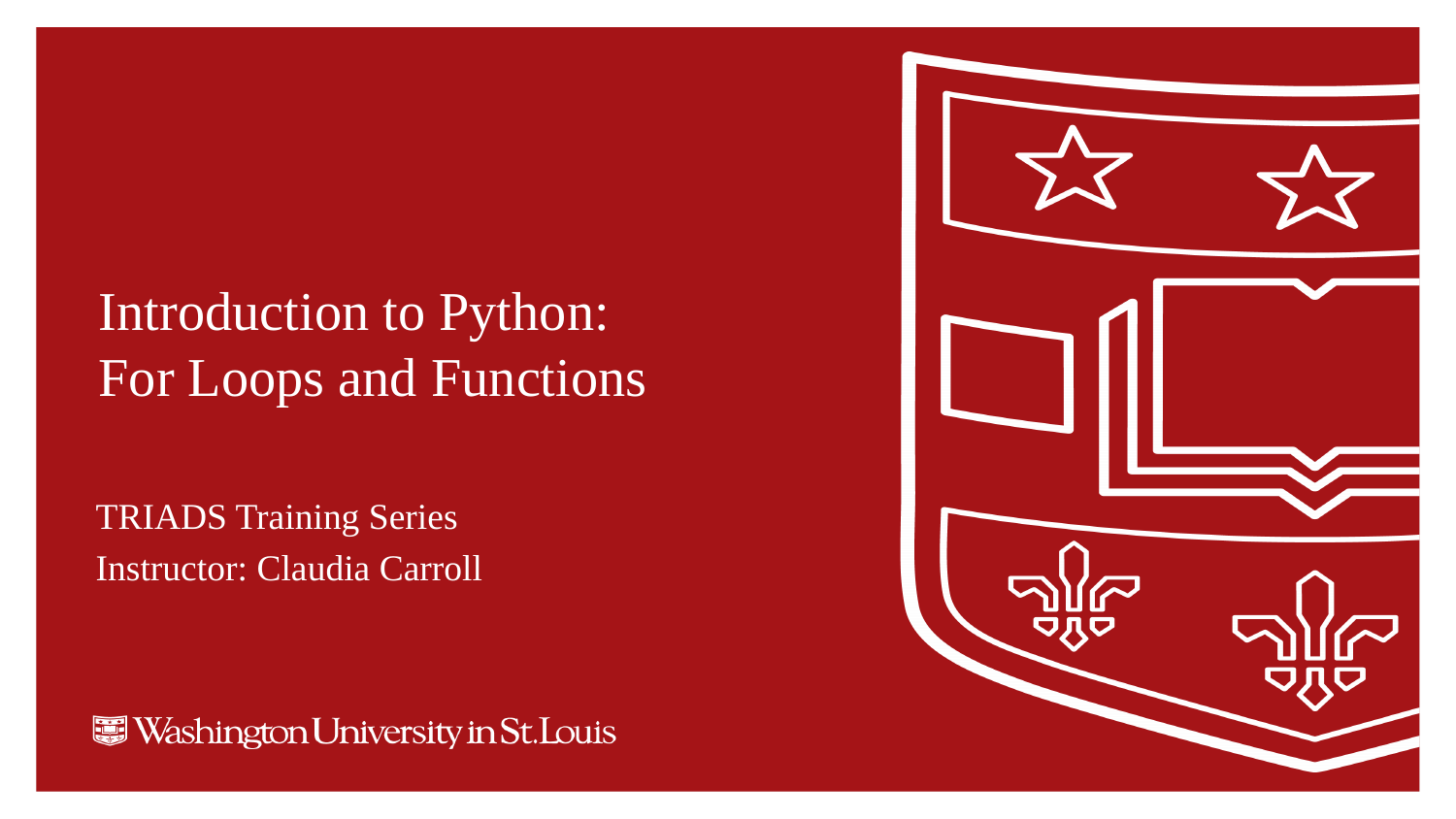

# Introduction to Python:
For Loops and Functions

TRIADS Training Series
Instructor: Claudia Carroll